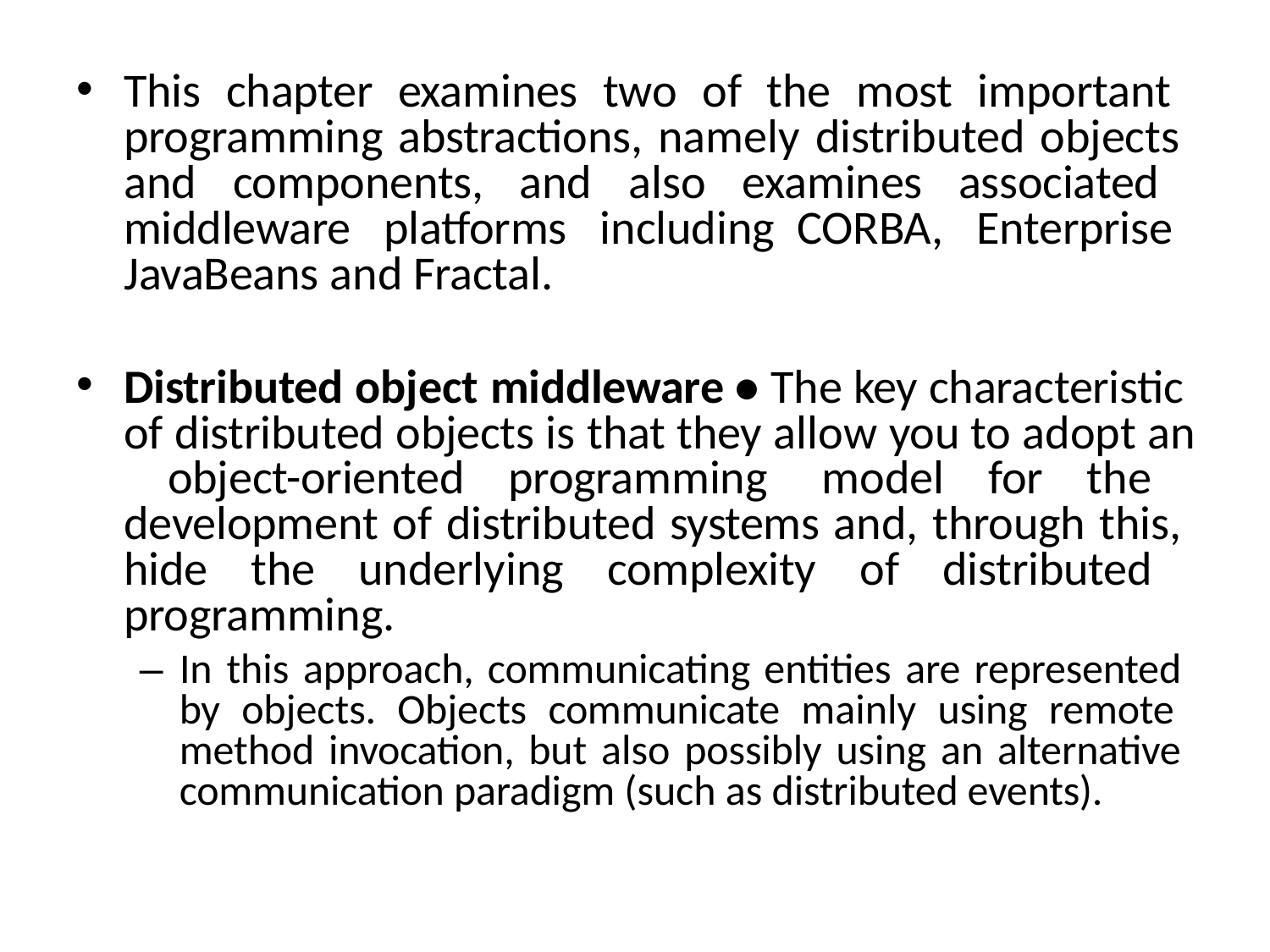

This chapter examines two of the most important  programming abstractions, namely distributed objects  and components, and also examines associated  middleware platforms including CORBA, Enterprise  JavaBeans and Fractal.

Distributed object middleware • The key characteristic  of distributed objects is that they allow you to adopt an  object-oriented programming model for the  development of distributed systems and, through this,  hide the underlying complexity of distributed  programming.
– In this approach, communicating entities are represented  by objects. Objects communicate mainly using remote  method invocation, but also possibly using an alternative  communication paradigm (such as distributed events).